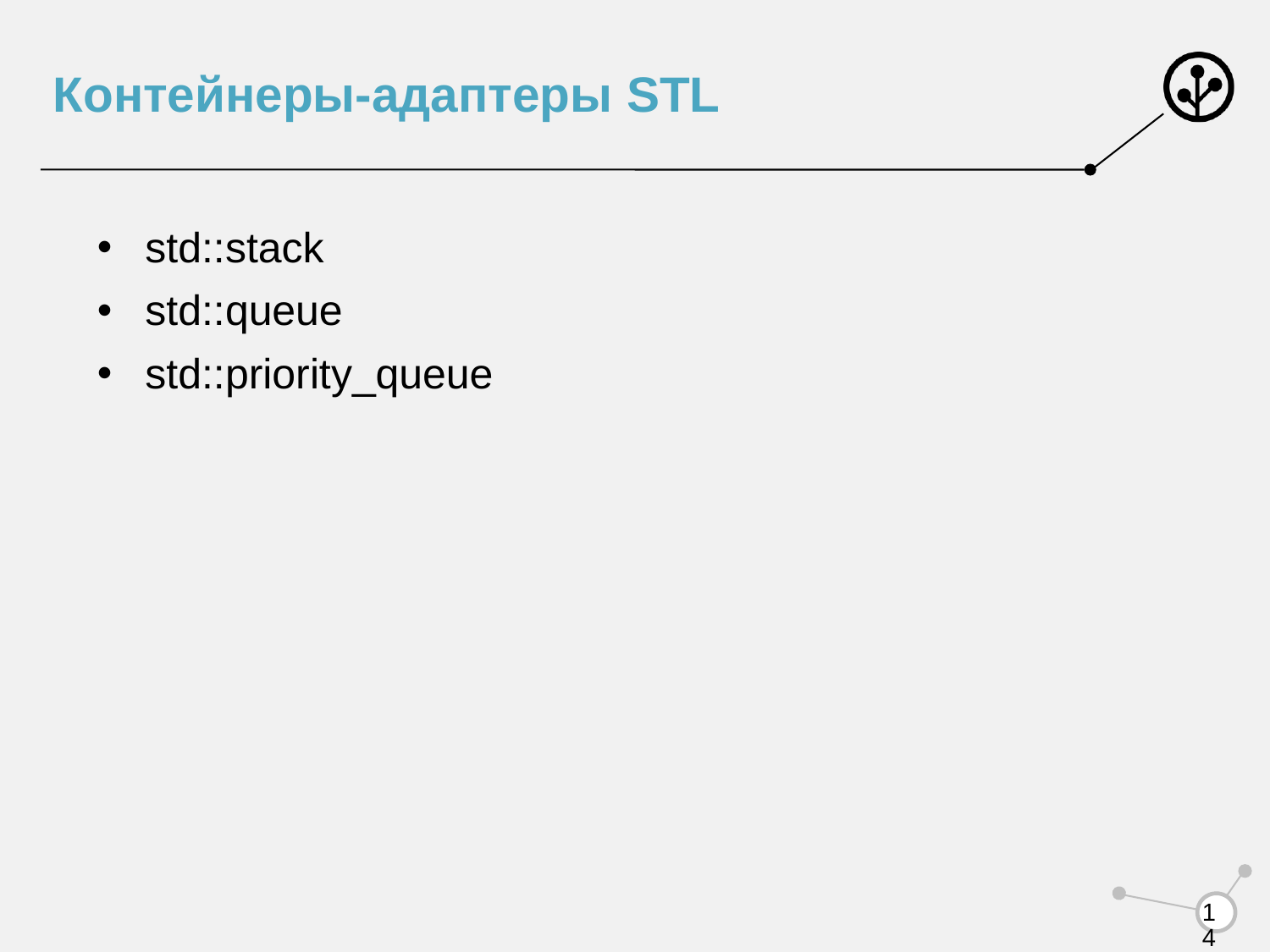

# Контейнеры-адаптеры STL
std::stack
std::queue
std::priority_queue
14